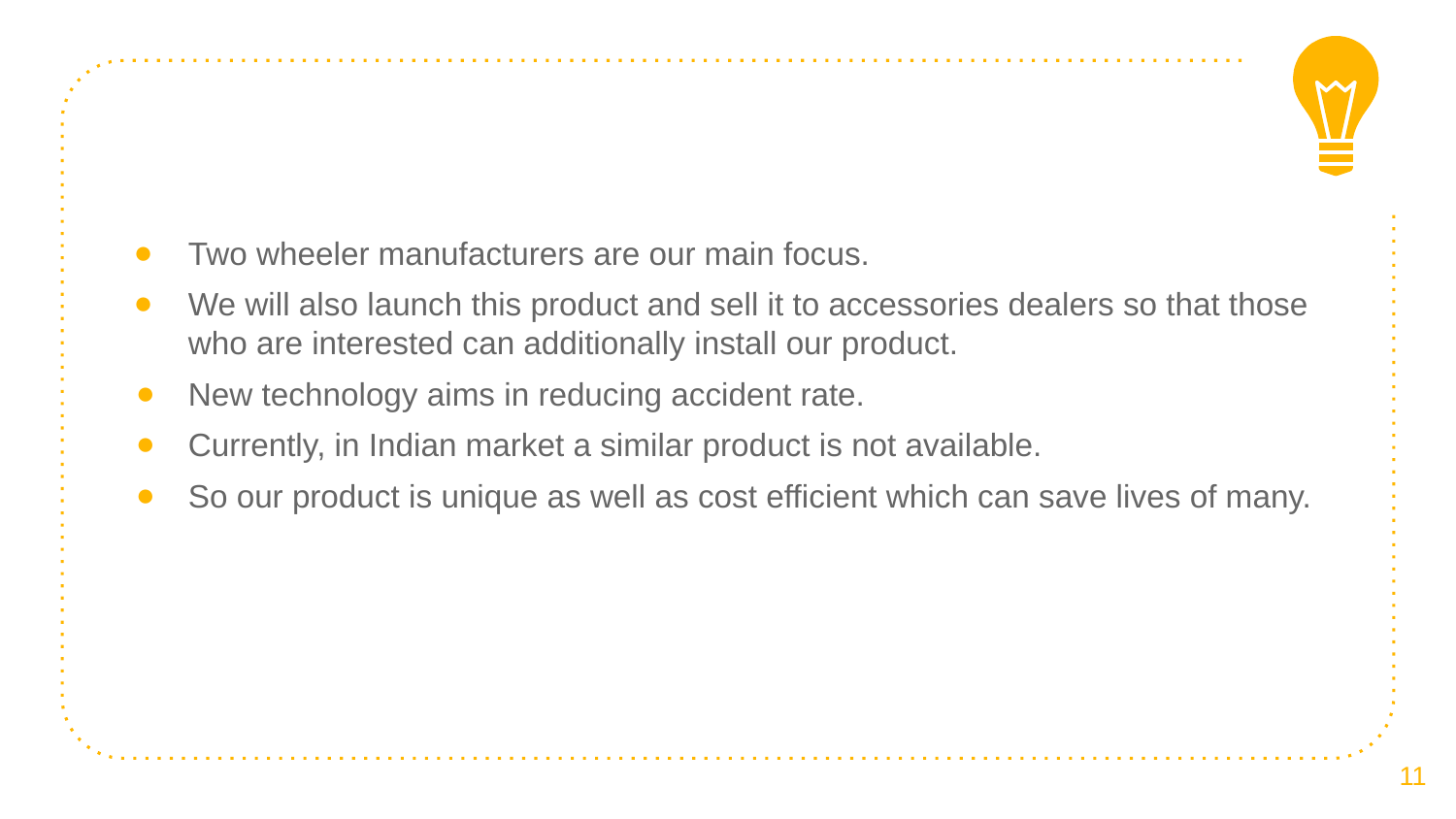

Two wheeler manufacturers are our main focus.
We will also launch this product and sell it to accessories dealers so that those who are interested can additionally install our product.
New technology aims in reducing accident rate.
Currently, in Indian market a similar product is not available.
So our product is unique as well as cost efficient which can save lives of many.

11